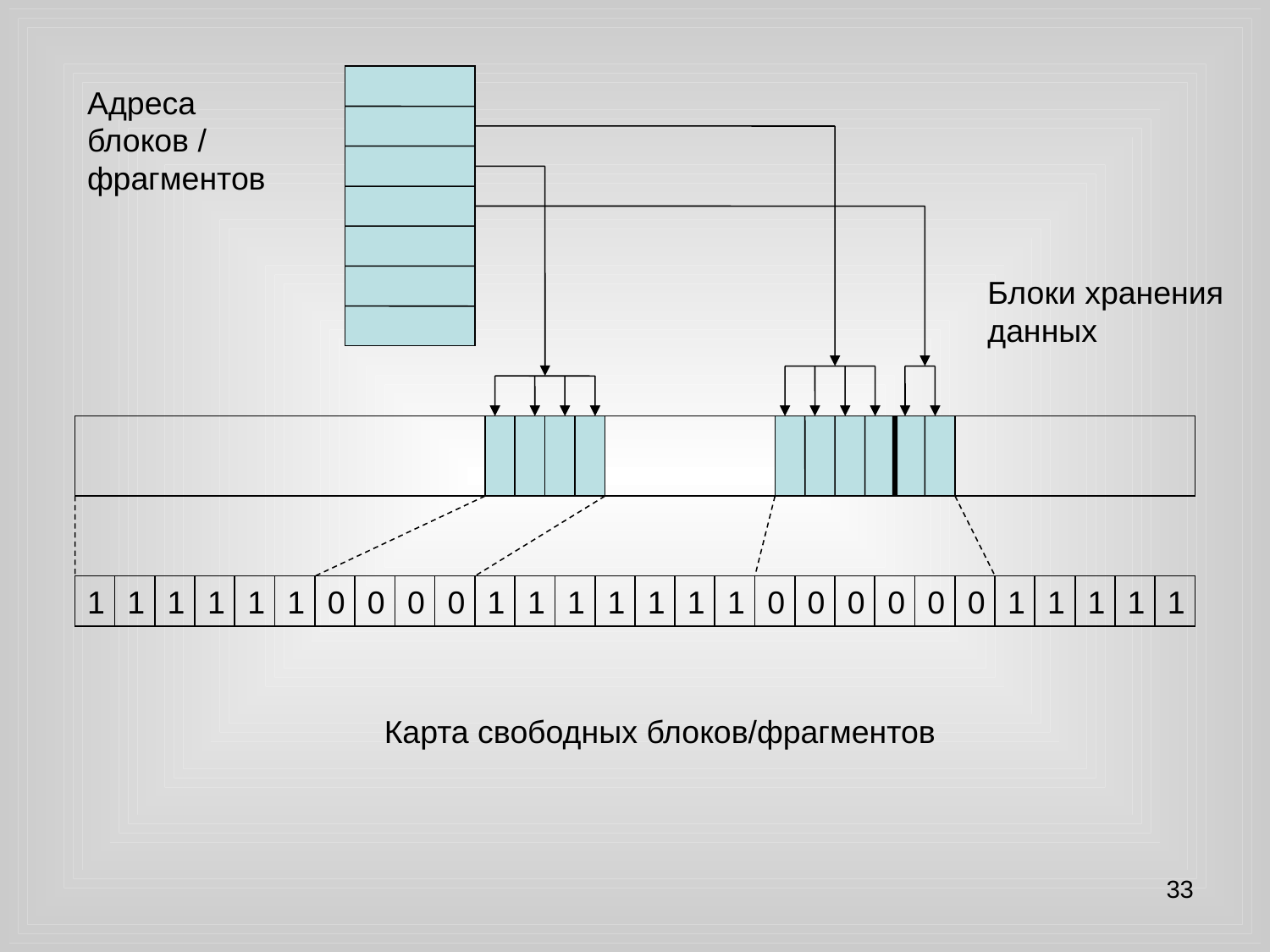

Адреса блоков / фрагментов

Блоки хранения данных

1
1
1
1
1
1
0
0
0
0
1
1
1
1
1
1
1
0
0
0
0
0
0
1
1
1
1
1
Карта свободных блоков/фрагментов
33